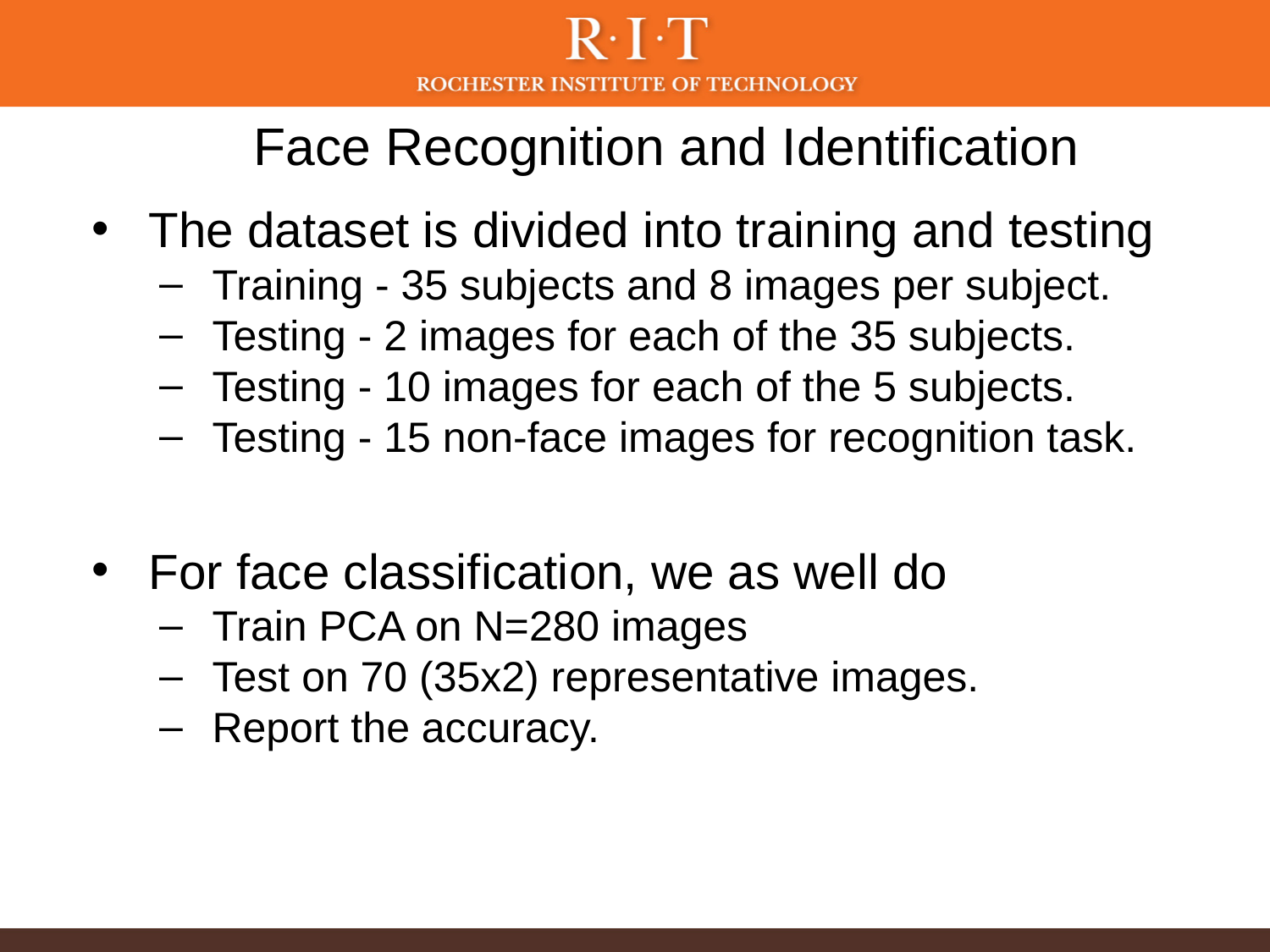

# Face Recognition and Identification
The dataset is divided into training and testing
Training - 35 subjects and 8 images per subject.
Testing - 2 images for each of the 35 subjects.
Testing - 10 images for each of the 5 subjects.
Testing - 15 non-face images for recognition task.

For face classification, we as well do
Train PCA on N=280 images
Test on 70 (35x2) representative images.
Report the accuracy.